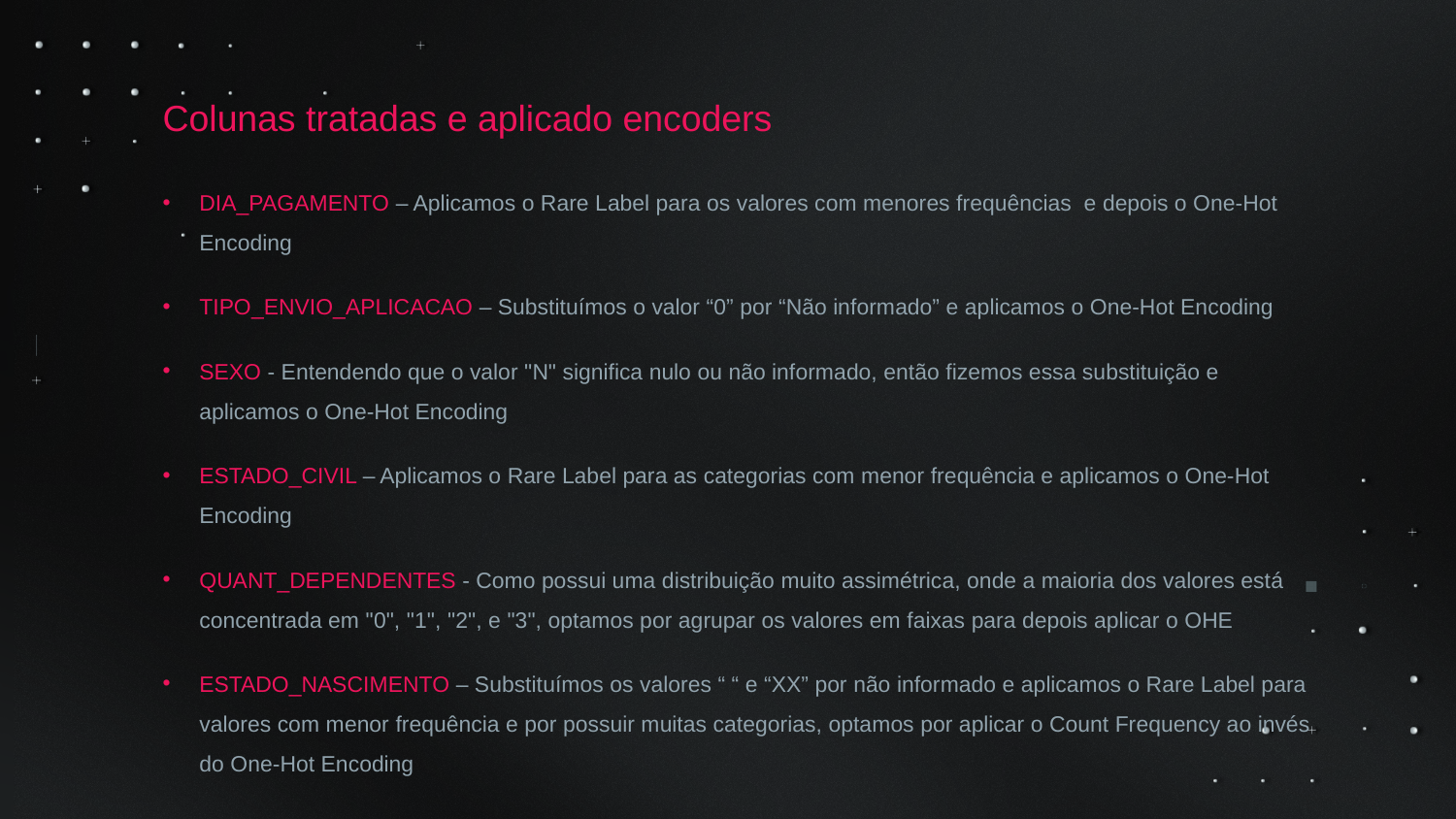

Colunas tratadas e aplicado encoders
DIA_PAGAMENTO – Aplicamos o Rare Label para os valores com menores frequências  e depois o One-Hot Encoding
TIPO_ENVIO_APLICACAO – Substituímos o valor “0” por “Não informado” e aplicamos o One-Hot Encoding
SEXO - Entendendo que o valor "N" significa nulo ou não informado, então fizemos essa substituição e aplicamos o One-Hot Encoding
ESTADO_CIVIL – Aplicamos o Rare Label para as categorias com menor frequência e aplicamos o One-Hot Encoding
QUANT_DEPENDENTES - Como possui uma distribuição muito assimétrica, onde a maioria dos valores está concentrada em "0", "1", "2", e "3", optamos por agrupar os valores em faixas para depois aplicar o OHE
ESTADO_NASCIMENTO – Substituímos os valores “ “ e “XX” por não informado e aplicamos o Rare Label para valores com menor frequência e por possuir muitas categorias, optamos por aplicar o Count Frequency ao invés do One-Hot Encoding
ESTADO_RESIDENCIAL - aplicamos o Rare Label para valores com menor frequência e por possuir muitas categorias, optamos por aplicar o Count Frequency